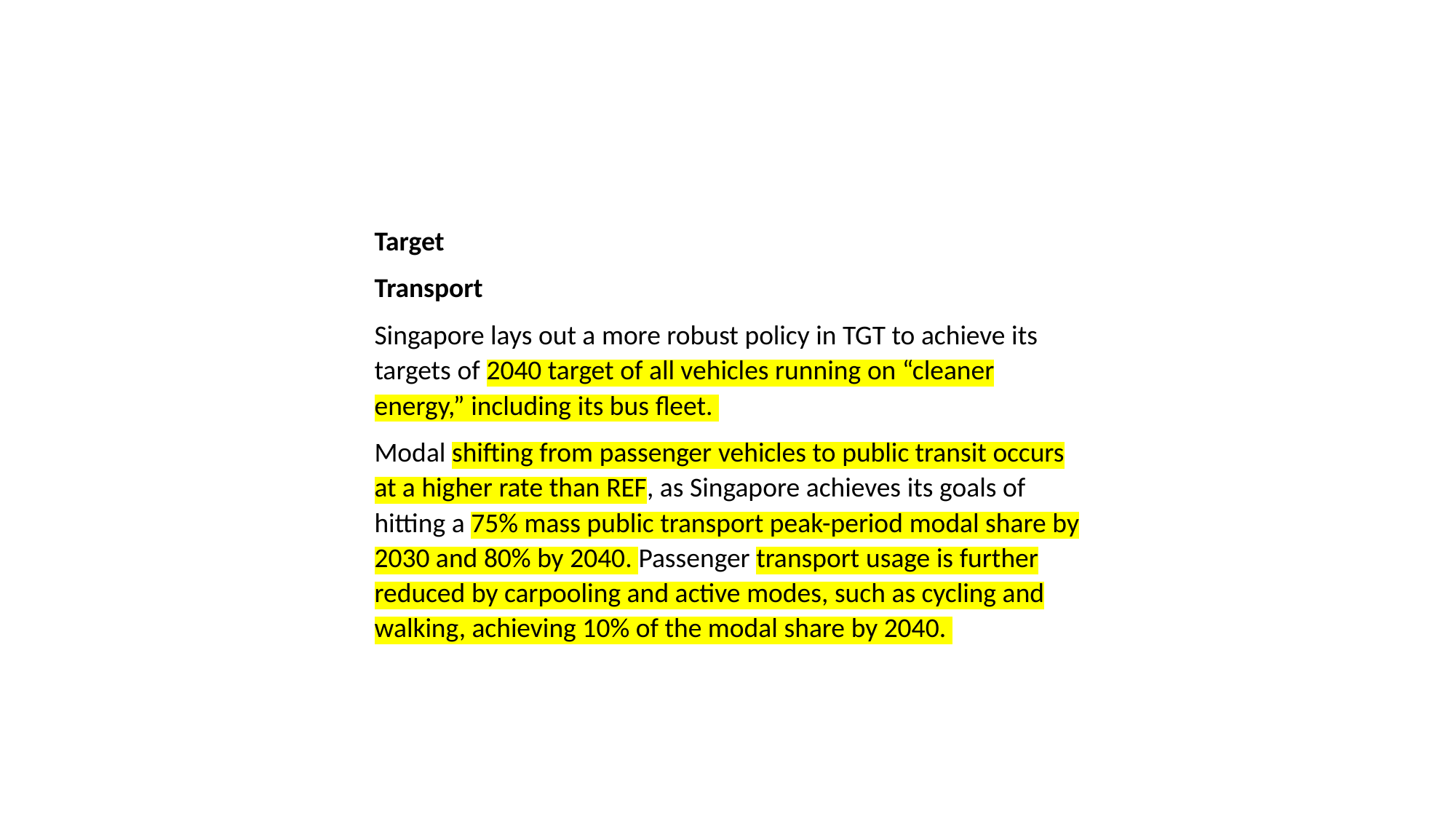

Target
Transport
Singapore lays out a more robust policy in TGT to achieve its targets of 2040 target of all vehicles running on “cleaner energy,” including its bus fleet.
Modal shifting from passenger vehicles to public transit occurs at a higher rate than REF, as Singapore achieves its goals of hitting a 75% mass public transport peak-period modal share by 2030 and 80% by 2040. Passenger transport usage is further reduced by carpooling and active modes, such as cycling and walking, achieving 10% of the modal share by 2040.